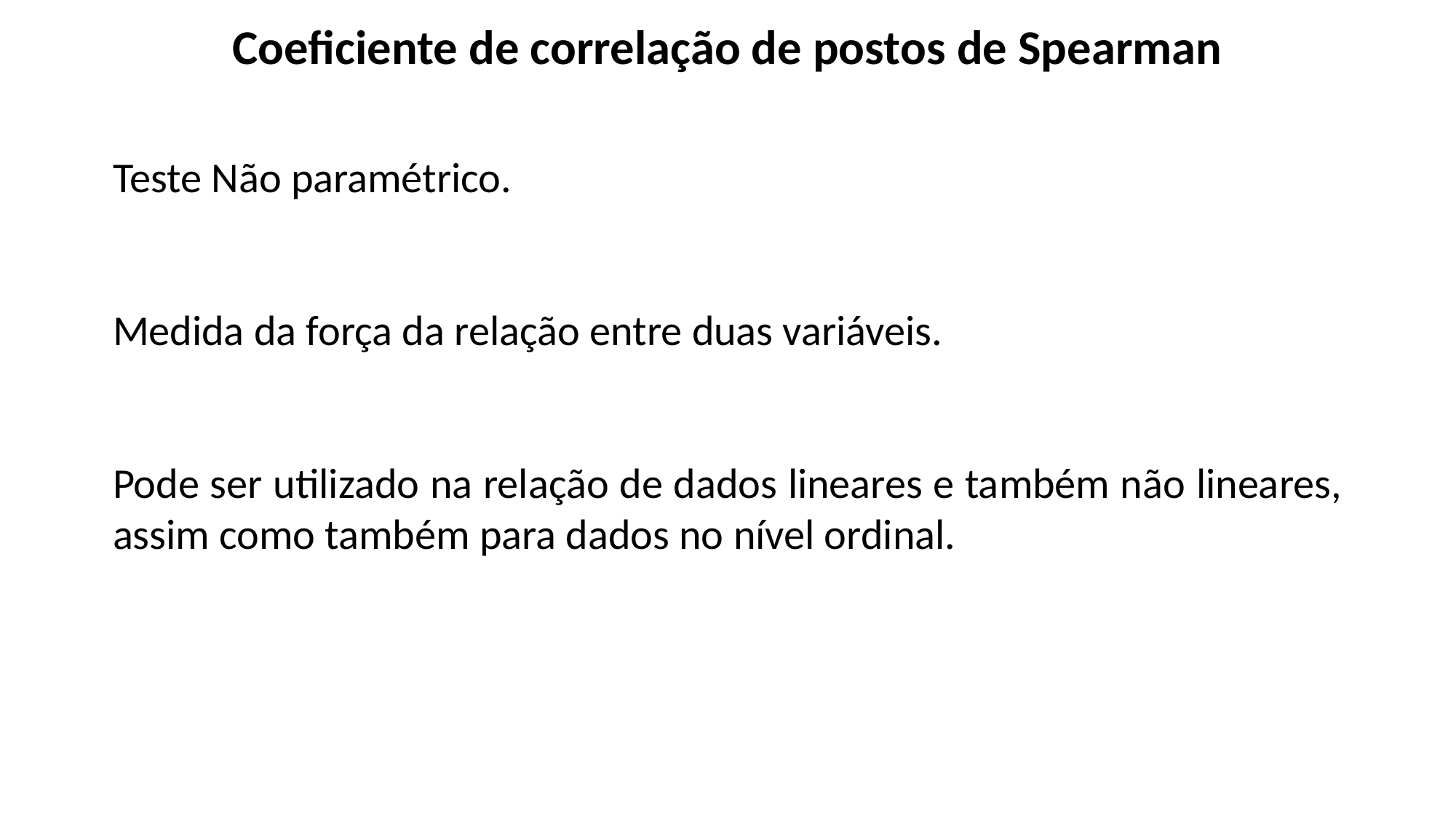

Coeficiente de correlação de postos de Spearman
Teste Não paramétrico.

Medida da força da relação entre duas variáveis.

Pode ser utilizado na relação de dados lineares e também não lineares, assim como também para dados no nível ordinal.